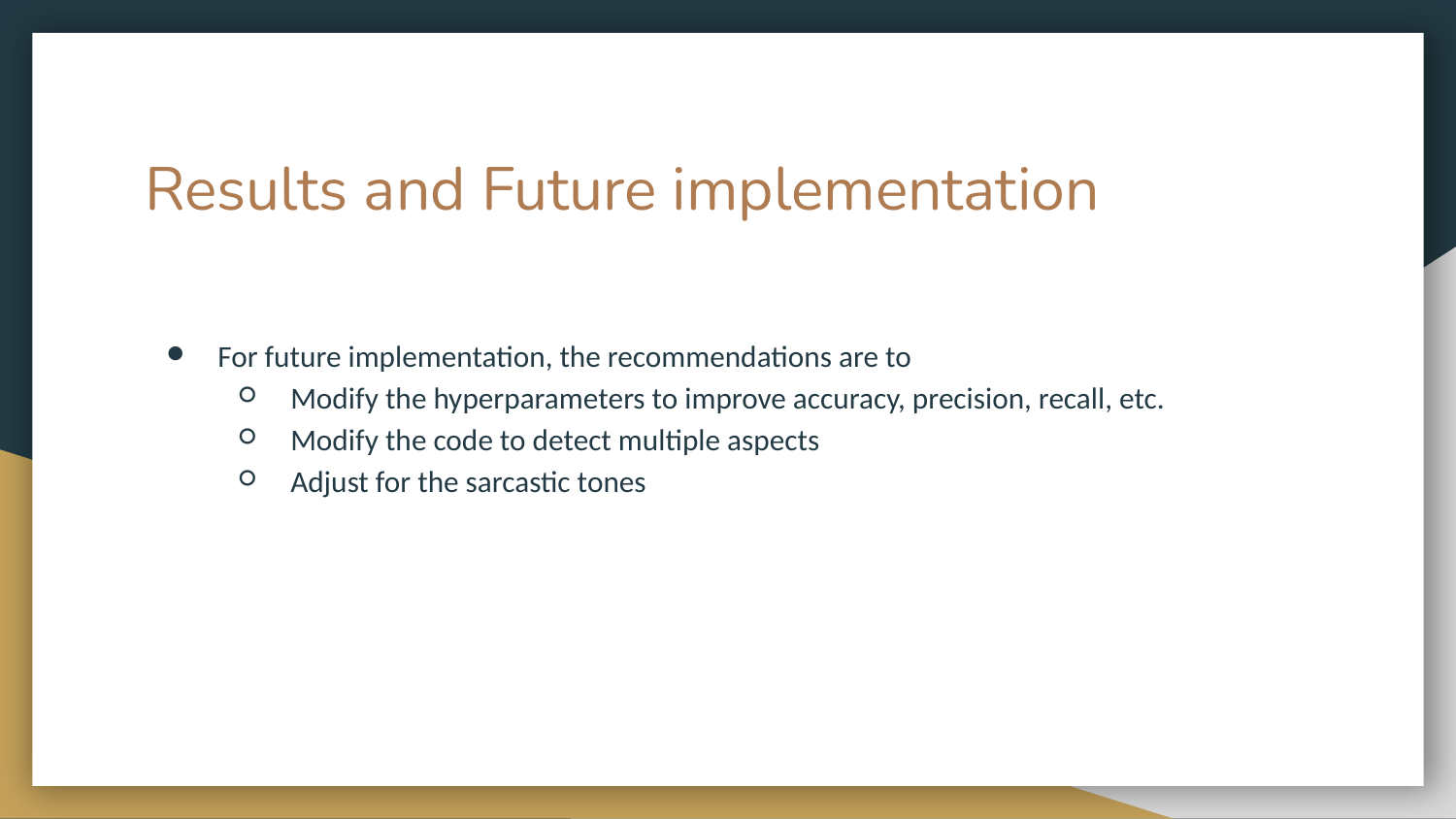

# Results and Future implementation
For future implementation, the recommendations are to
Modify the hyperparameters to improve accuracy, precision, recall, etc.
Modify the code to detect multiple aspects
Adjust for the sarcastic tones